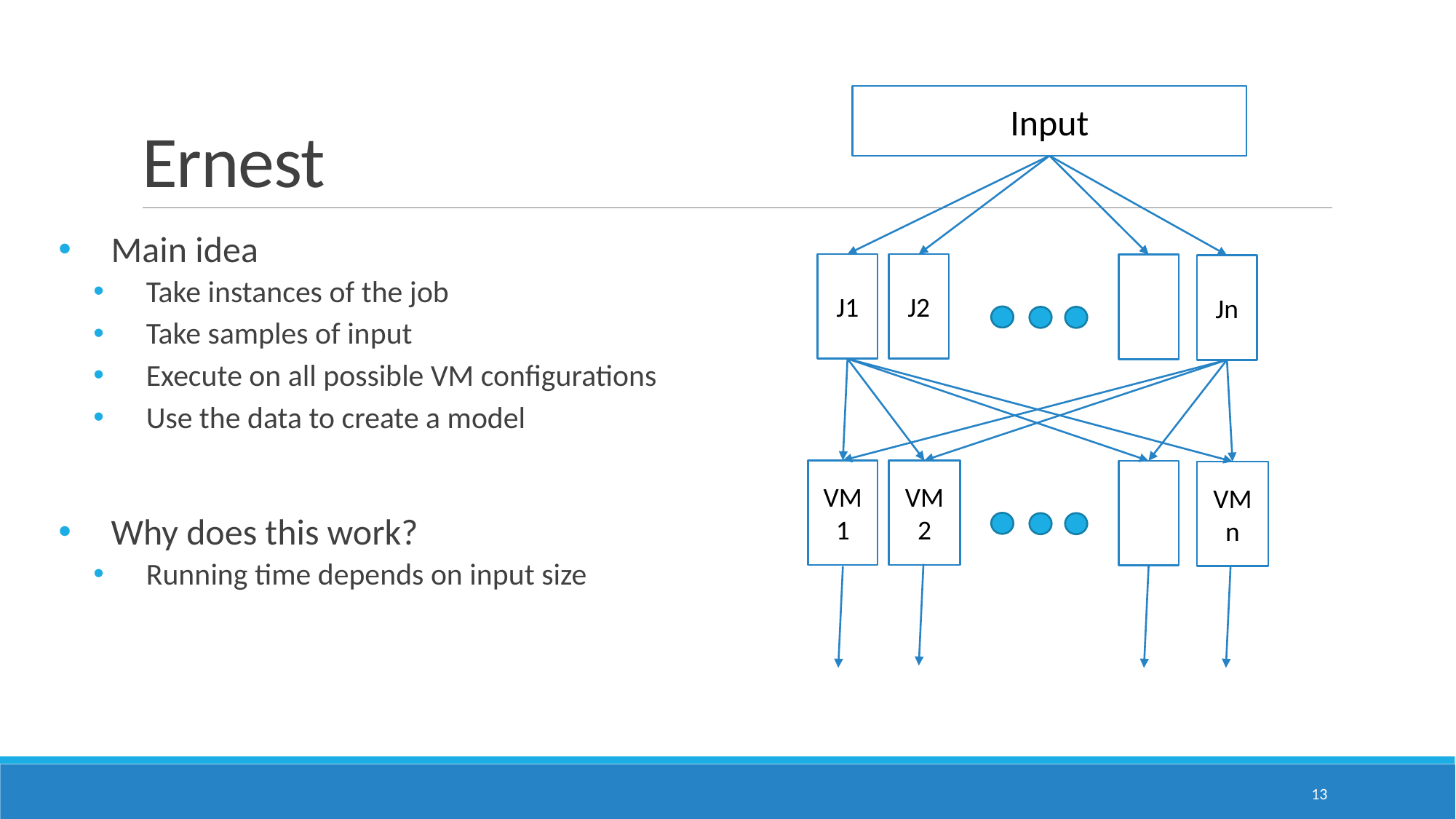

# Ernest
Input
J2
J1

Jn

VM2
VM1

VM n

Main idea
Take instances of the job
Take samples of input
Execute on all possible VM configurations
Use the data to create a model

Why does this work?
Running time depends on input size
13